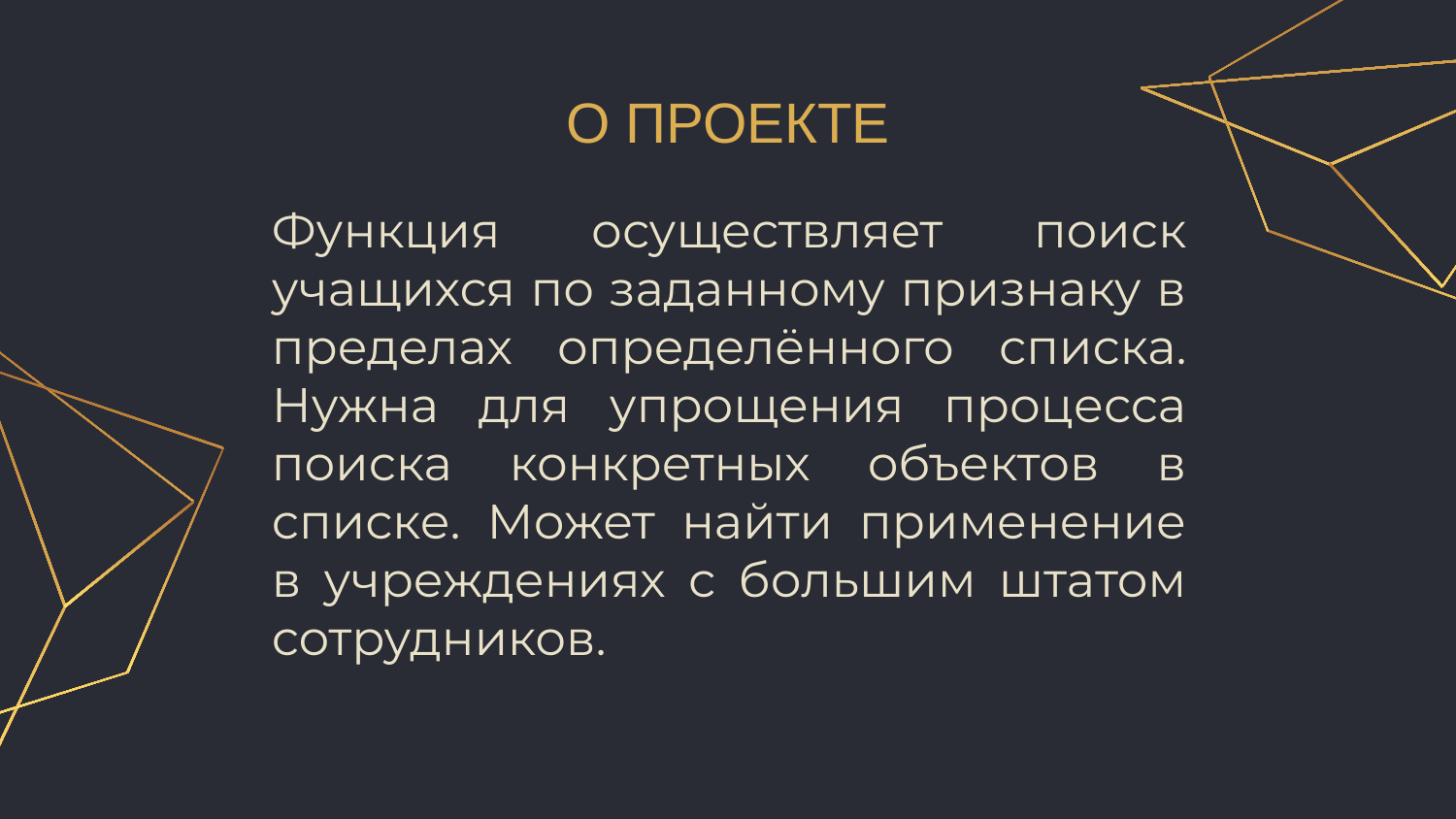

# О ПРОЕКТЕ
Функция осуществляет поиск учащихся по заданному признаку в пределах определённого списка. Нужна для упрощения процесса поиска конкретных объектов в списке. Может найти применение в учреждениях с большим штатом сотрудников.